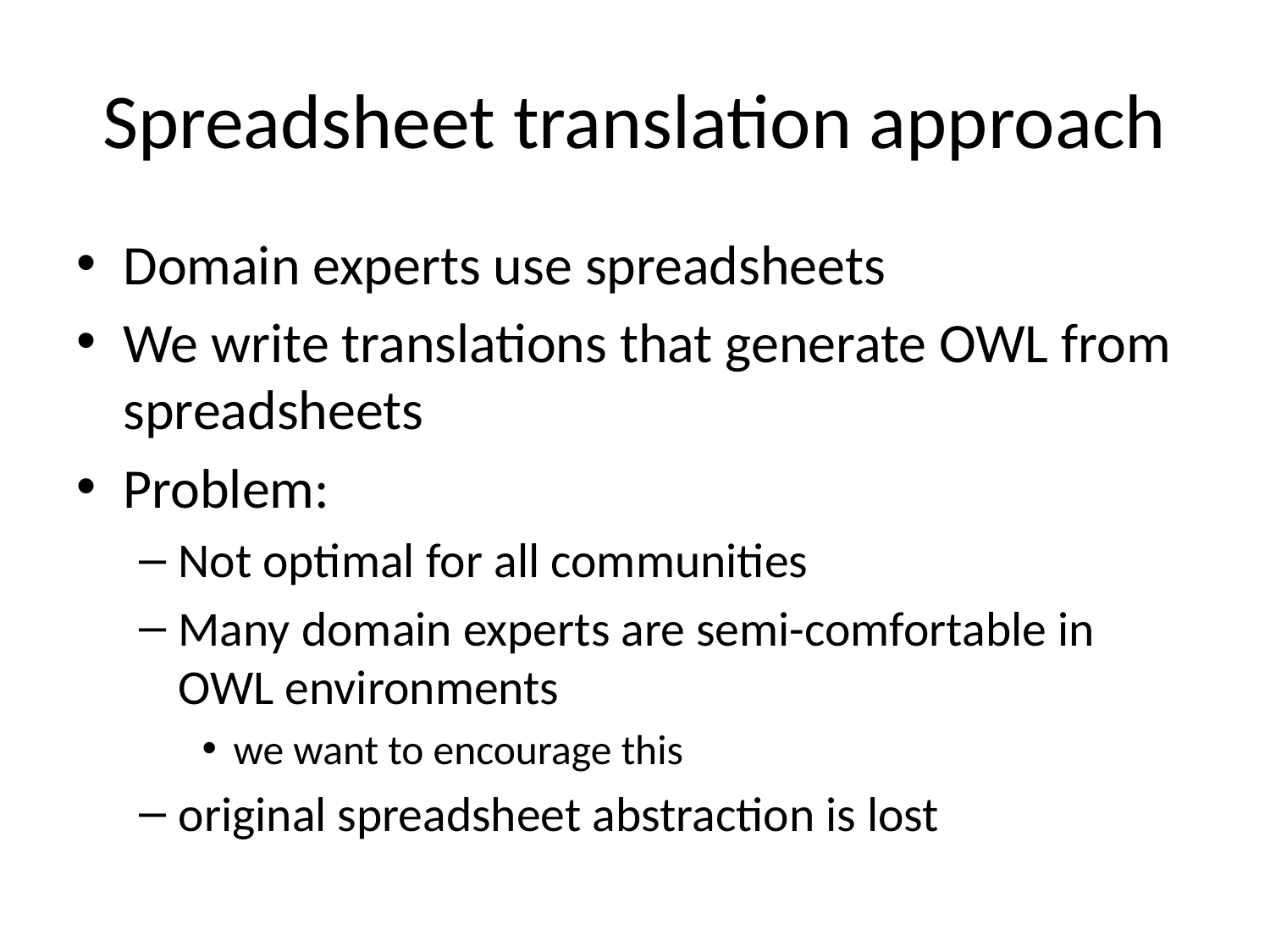

# Spreadsheet translation approach
Domain experts use spreadsheets
We write translations that generate OWL from spreadsheets
Problem:
Not optimal for all communities
Many domain experts are semi-comfortable in OWL environments
we want to encourage this
original spreadsheet abstraction is lost